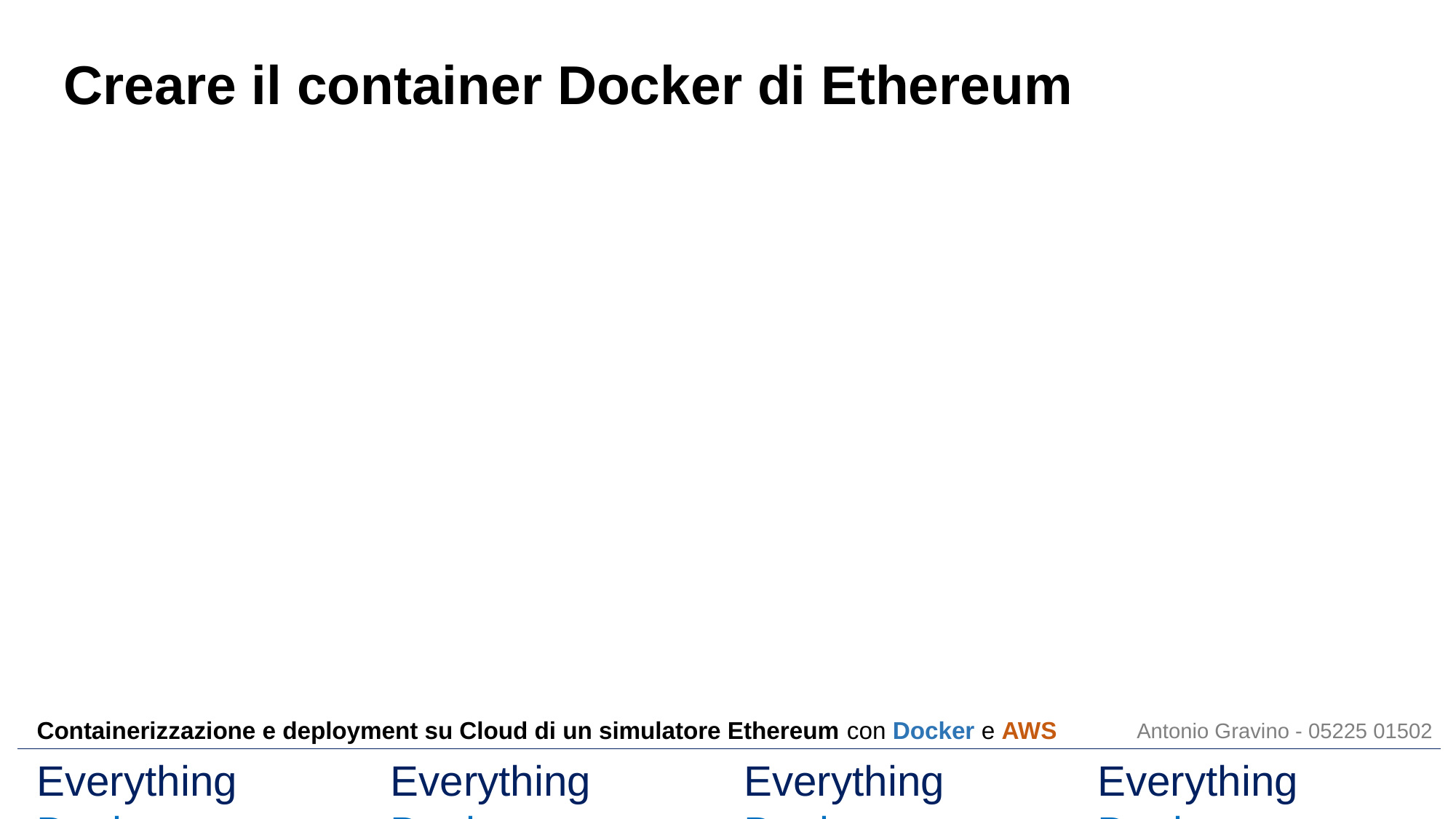

Creare il container Docker di Ethereum
Containerizzazione e deployment su Cloud di un simulatore Ethereum con Docker e AWS
Antonio Gravino - 05225 01502
Everything Docker
Everything Docker
Everything Docker
Everything Docker